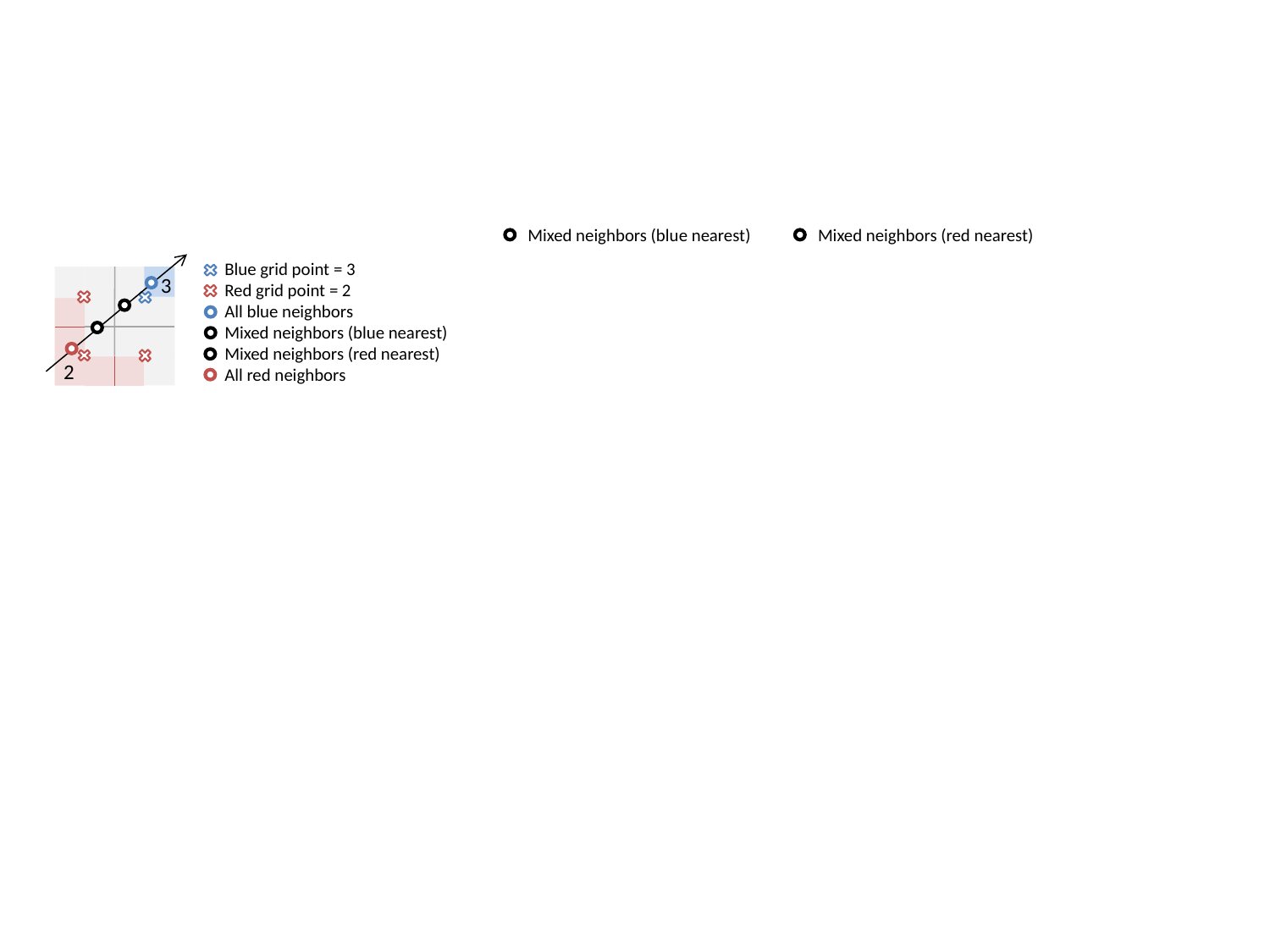

Mixed neighbors (red nearest)

Mixed neighbors (blue nearest)

Blue grid point = 3
Red grid point = 2
All blue neighbors
Mixed neighbors (blue nearest)
Mixed neighbors (red nearest)
All red neighbors

3

2